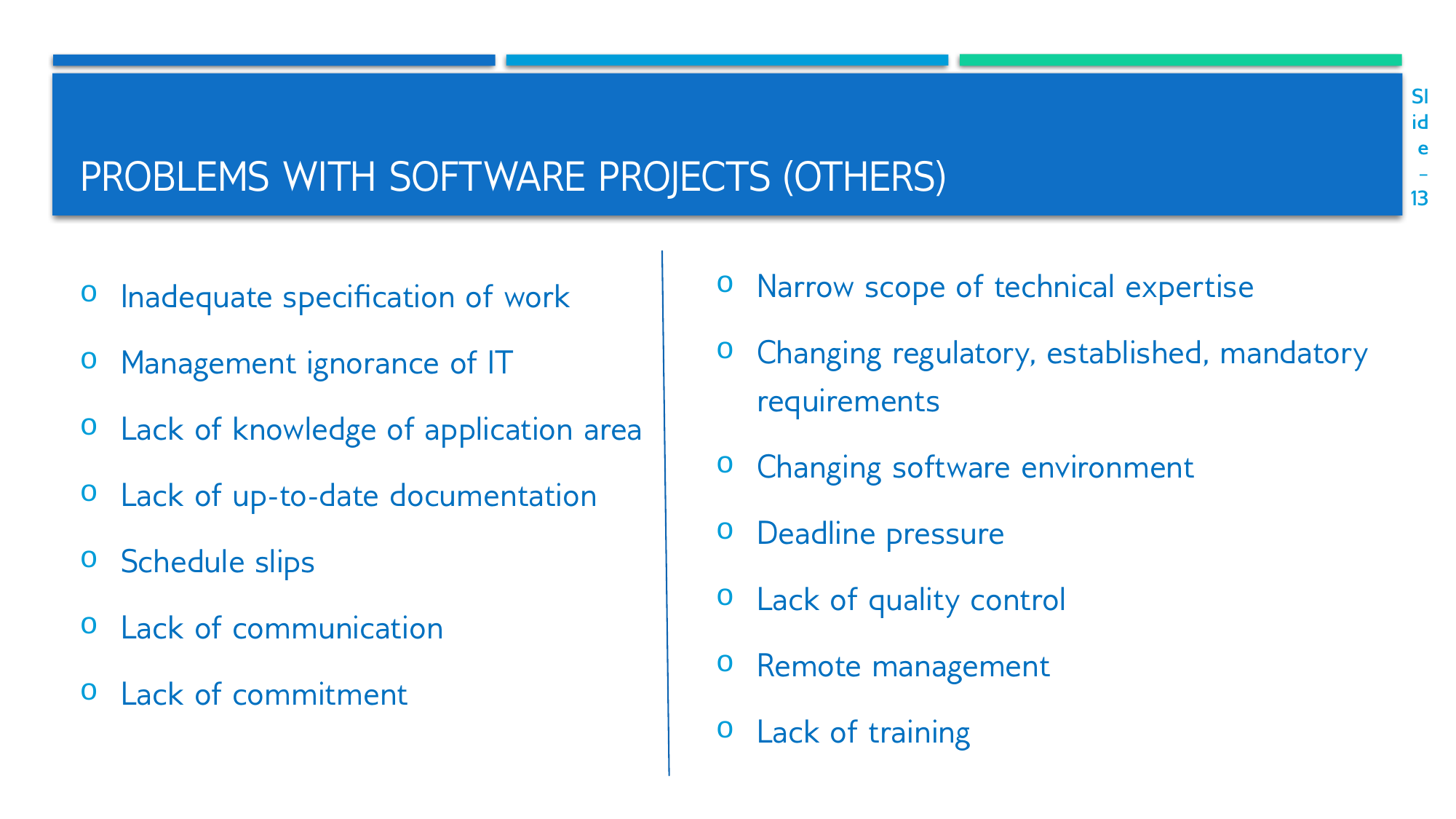

Slide – 13
# problems with software projects (others)
Inadequate specification of work
Management ignorance of IT
Lack of knowledge of application area
Lack of up-to-date documentation
Schedule slips
Lack of communication
Lack of commitment
Narrow scope of technical expertise
Changing regulatory, established, mandatory requirements
Changing software environment
Deadline pressure
Lack of quality control
Remote management
Lack of training